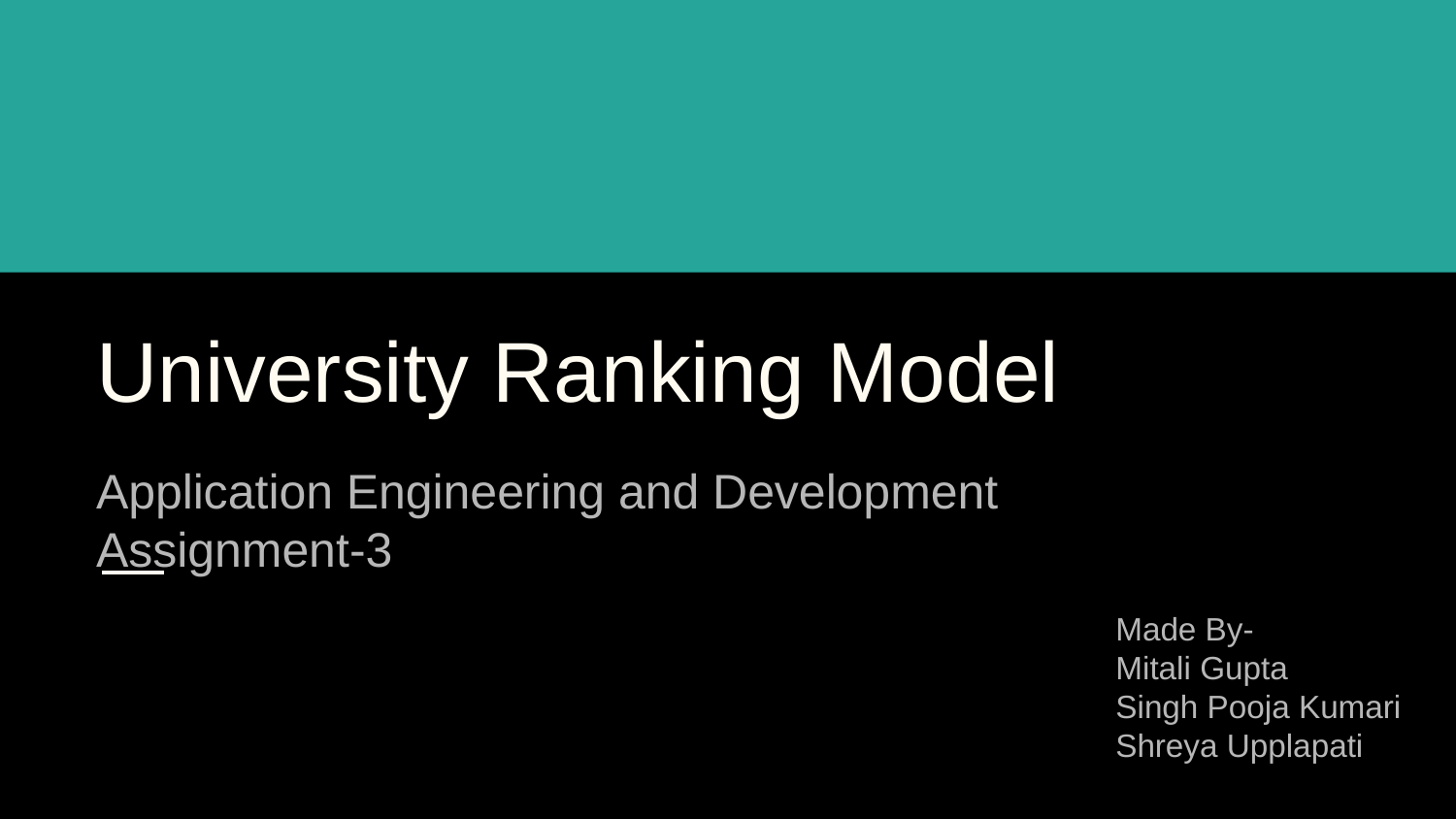

# University Ranking Model
Application Engineering and Development
Assignment-3
Made By-
Mitali Gupta
Singh Pooja Kumari
Shreya Upplapati